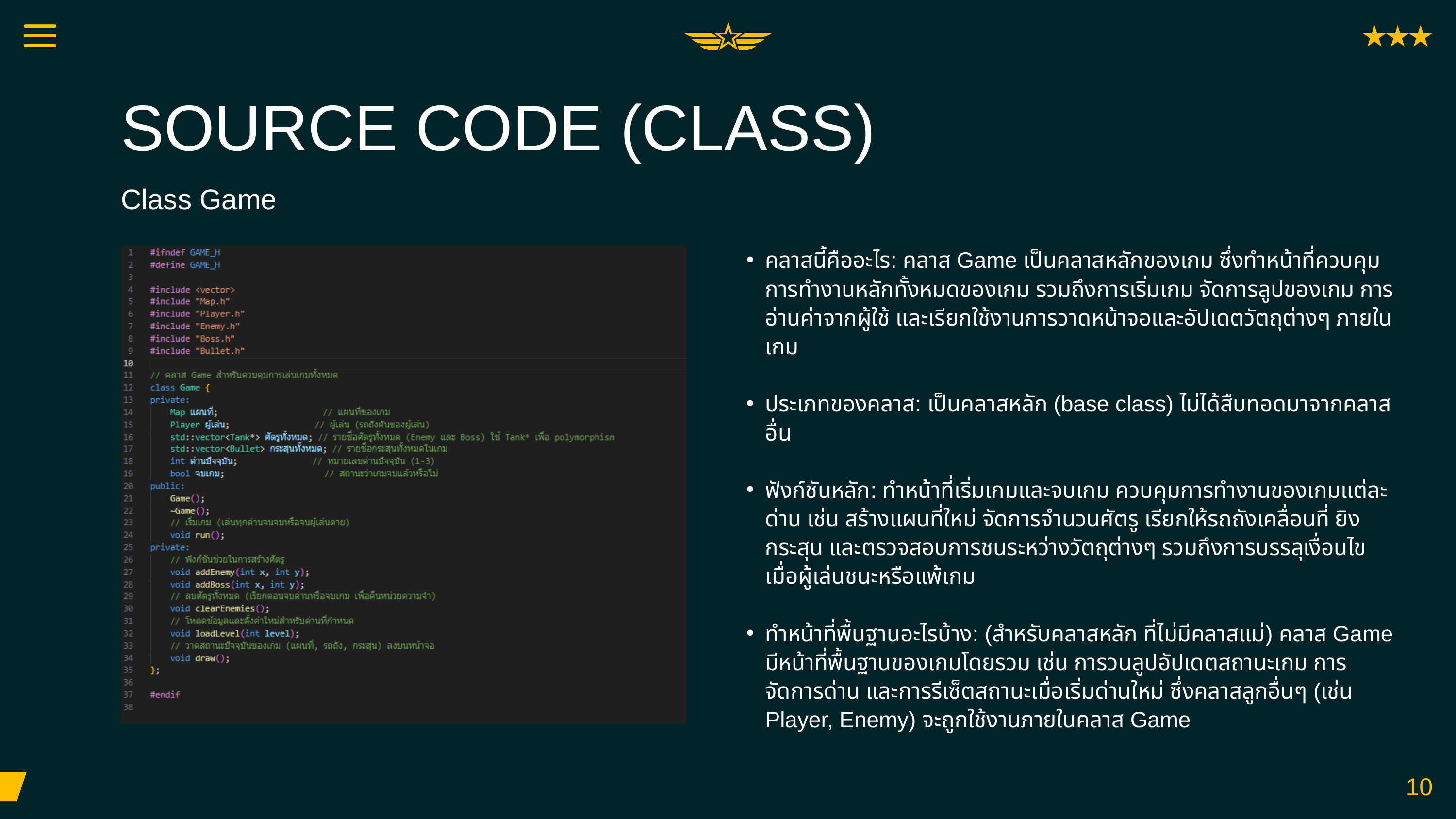

SOURCE CODE (CLASS)
Class Game
คลาสนี้คืออะไร: คลาส Game เป็นคลาสหลักของเกม ซึ่งทำหน้าที่ควบคุมการทำงานหลักทั้งหมดของเกม รวมถึงการเริ่มเกม จัดการลูปของเกม การอ่านค่าจากผู้ใช้ และเรียกใช้งานการวาดหน้าจอและอัปเดตวัตถุต่างๆ ภายในเกม

ประเภทของคลาส: เป็นคลาสหลัก (base class) ไม่ได้สืบทอดมาจากคลาสอื่น

ฟังก์ชันหลัก: ทำหน้าที่เริ่มเกมและจบเกม ควบคุมการทำงานของเกมแต่ละด่าน เช่น สร้างแผนที่ใหม่ จัดการจำนวนศัตรู เรียกให้รถถังเคลื่อนที่ ยิงกระสุน และตรวจสอบการชนระหว่างวัตถุต่างๆ รวมถึงการบรรลุเงื่อนไขเมื่อผู้เล่นชนะหรือแพ้เกม

ทำหน้าที่พื้นฐานอะไรบ้าง: (สำหรับคลาสหลัก ที่ไม่มีคลาสแม่) คลาส Game มีหน้าที่พื้นฐานของเกมโดยรวม เช่น การวนลูปอัปเดตสถานะเกม การจัดการด่าน และการรีเซ็ตสถานะเมื่อเริ่มด่านใหม่ ซึ่งคลาสลูกอื่นๆ (เช่น Player, Enemy) จะถูกใช้งานภายในคลาส Game

10